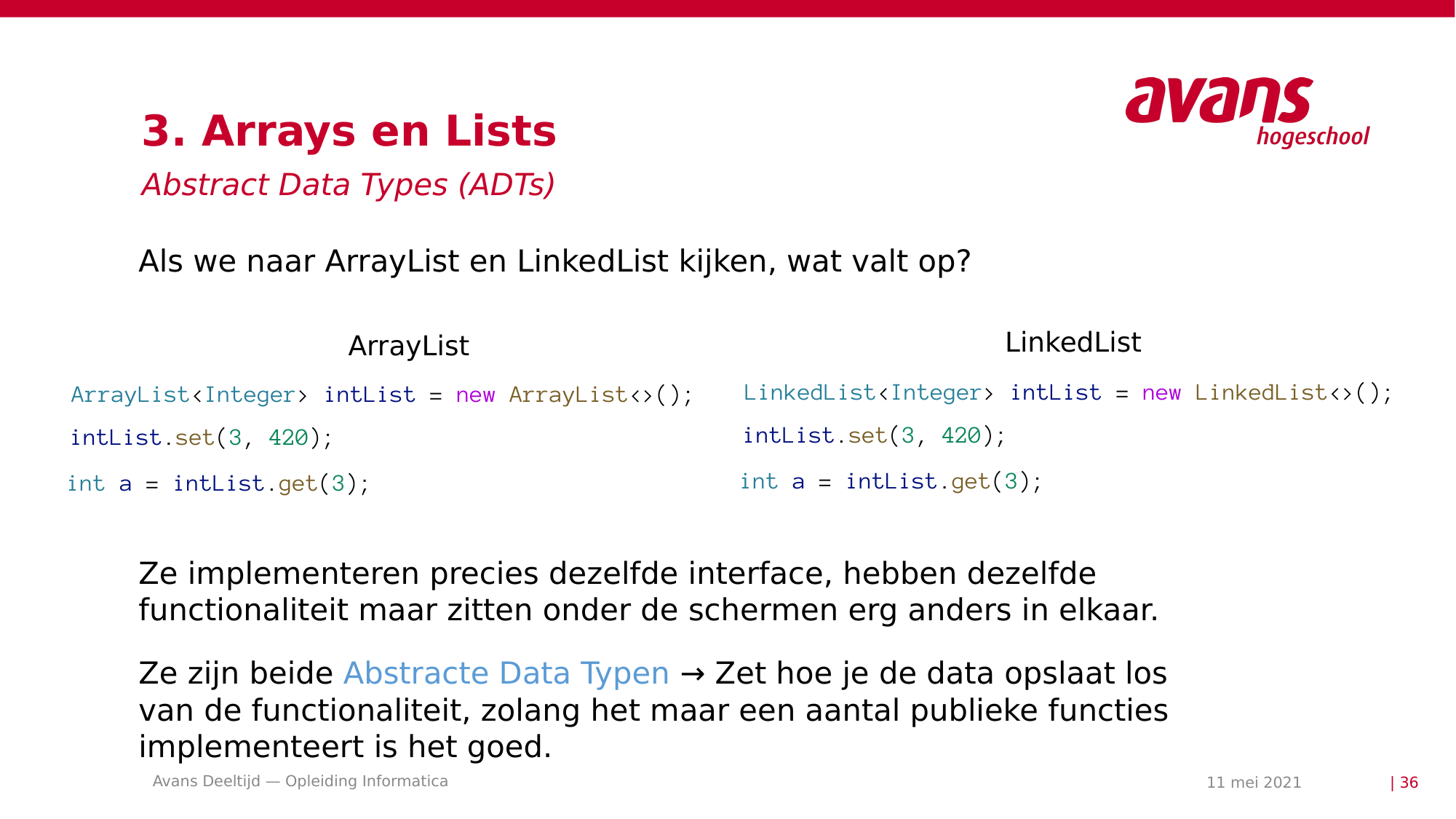

# 3. Arrays en Lists
Abstract Data Types (ADTs)
Als we naar ArrayList en LinkedList kijken, wat valt op?
LinkedList
LinkedList<Integer> intList = new LinkedList<>();
intList.set(3, 420);
int a = intList.get(3);
ArrayList
ArrayList<Integer> intList = new ArrayList<>();
intList.set(3, 420);
int a = intList.get(3);
Ze implementeren precies dezelfde interface, hebben dezelfde functionaliteit maar zitten onder de schermen erg anders in elkaar.
Ze zijn beide Abstracte Data Typen → Zet hoe je de data opslaat los van de functionaliteit, zolang het maar een aantal publieke functies implementeert is het goed.
Avans Deeltijd — Opleiding Informatica
11 mei 2021
| 36